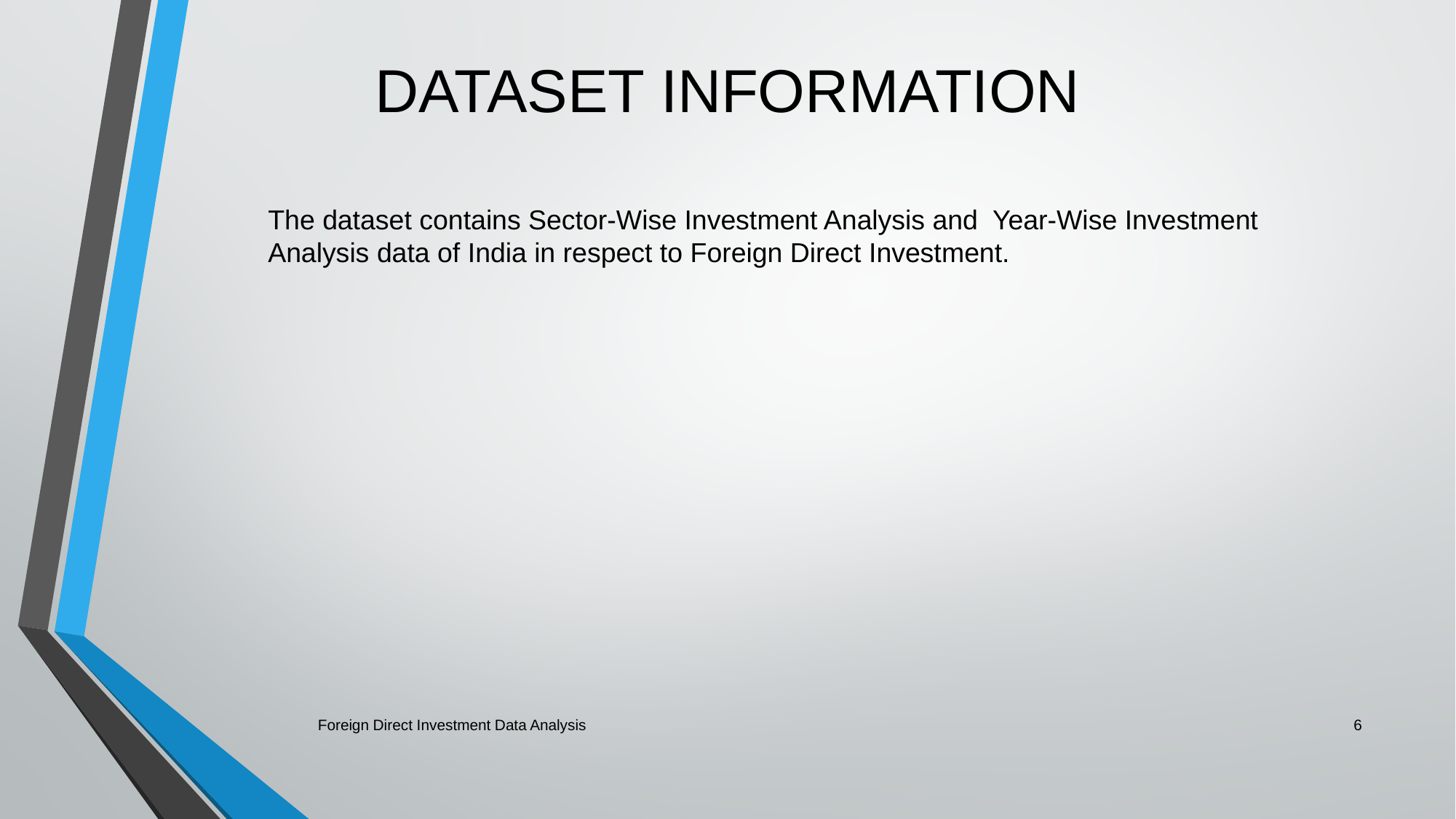

DATASET INFORMATION
The dataset contains Sector-Wise Investment Analysis and  Year-Wise Investment Analysis data of India in respect to Foreign Direct Investment.

Foreign Direct Investment Data Analysis
6